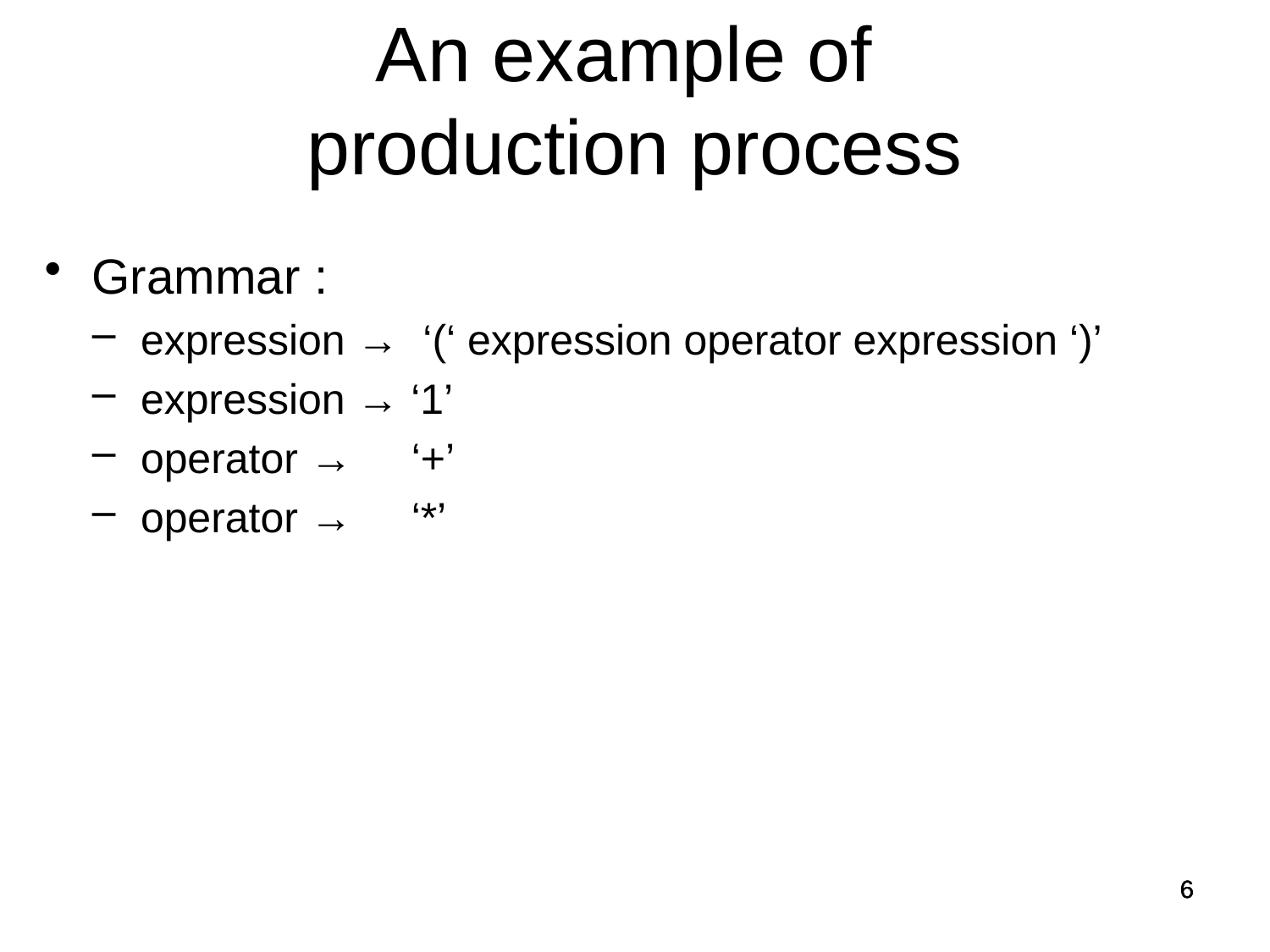

An example of
production process
Grammar :
expression →  ‘(‘ expression operator expression ‘)’
expression → ‘1’
operator →     ‘+’
operator →     ‘*’
6
6
6
6